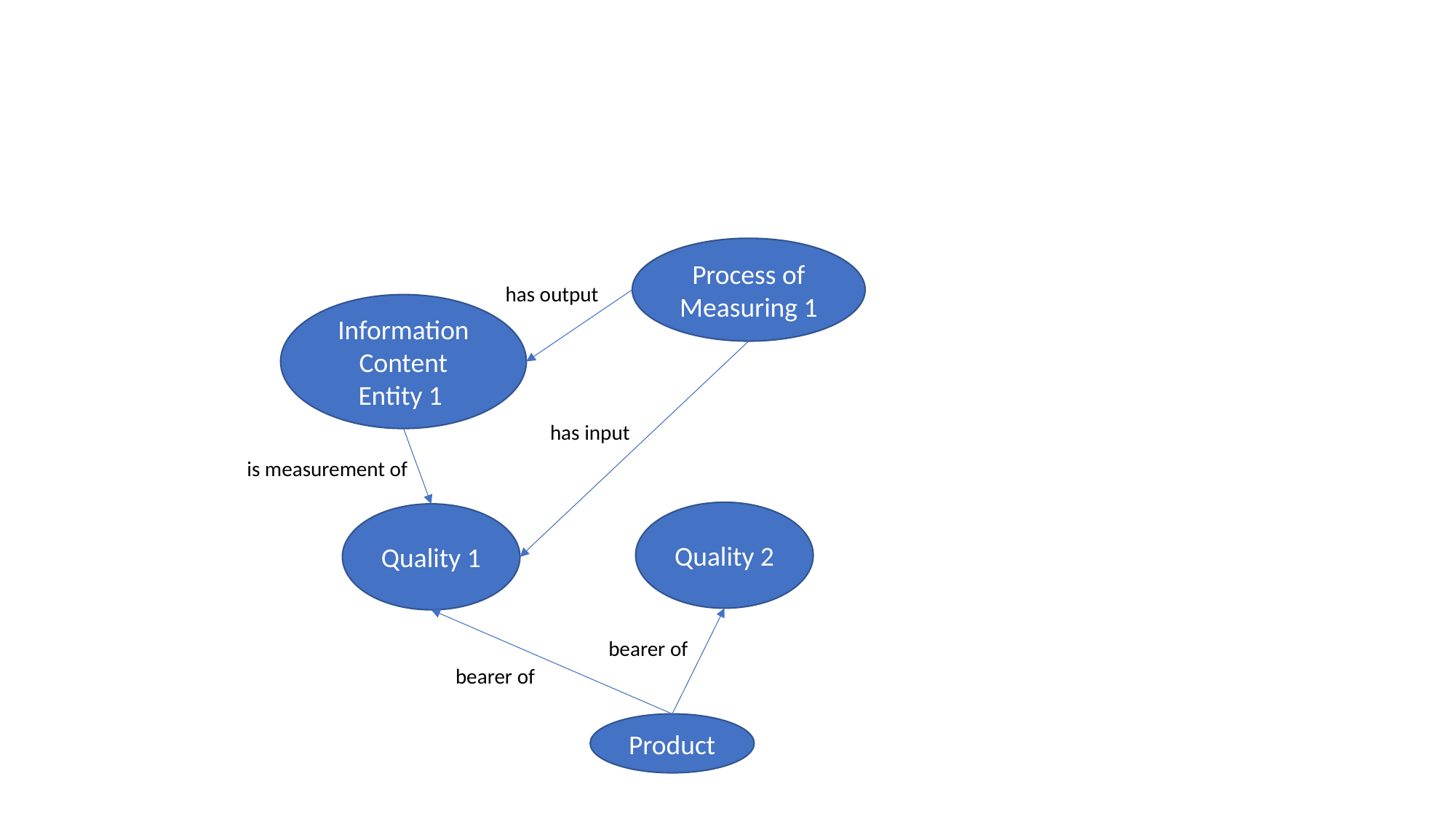

Process of Measuring 1
has output
Information Content Entity 1
has input
is measurement of
Quality 2
Quality 1
bearer of
bearer of
Product